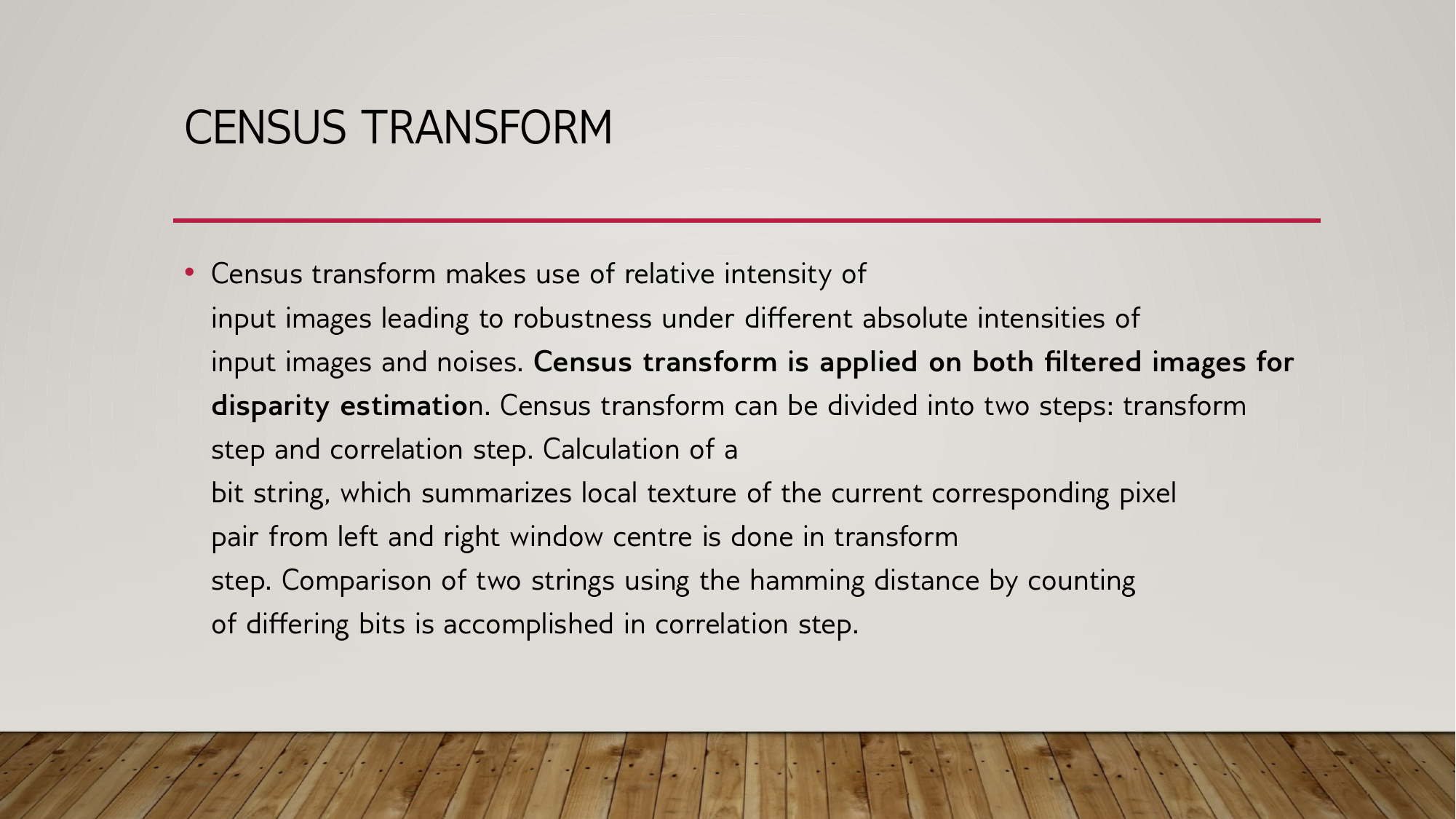

# CENSUS TRANSFORM

Census transform makes use of relative intensity of input images leading to robustness under different absolute intensities of input images and noises. Census transform is applied on both filtered images for disparity estimation. Census transform can be divided into two steps: transform step and correlation step. Calculation of a bit string, which summarizes local texture of the current corresponding pixel pair from left and right window centre is done in transform step. Comparison of two strings using the hamming distance by counting of differing bits is accomplished in correlation step.